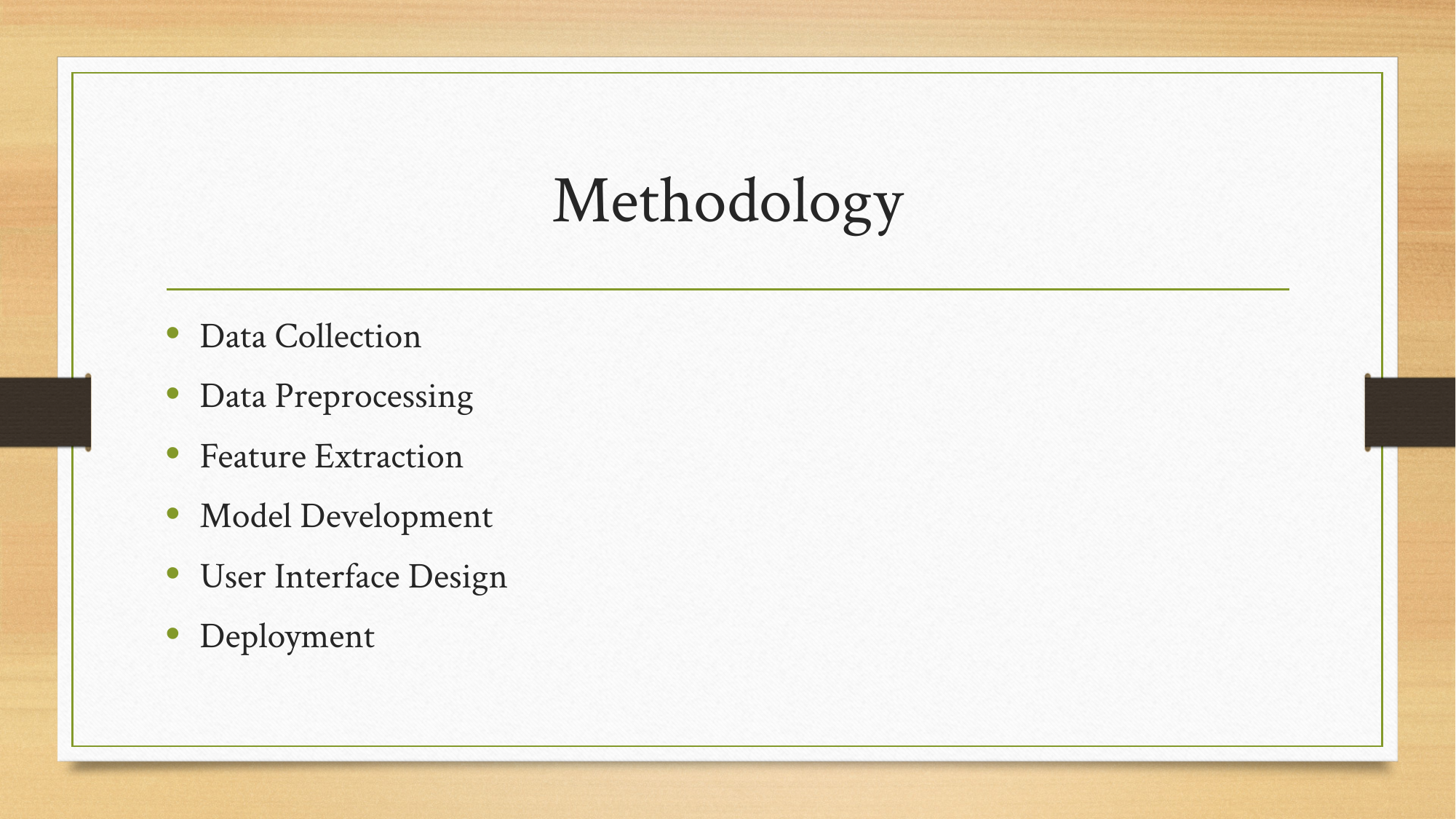

# Methodology
Data Collection
Data Preprocessing
Feature Extraction
Model Development
User Interface Design
Deployment